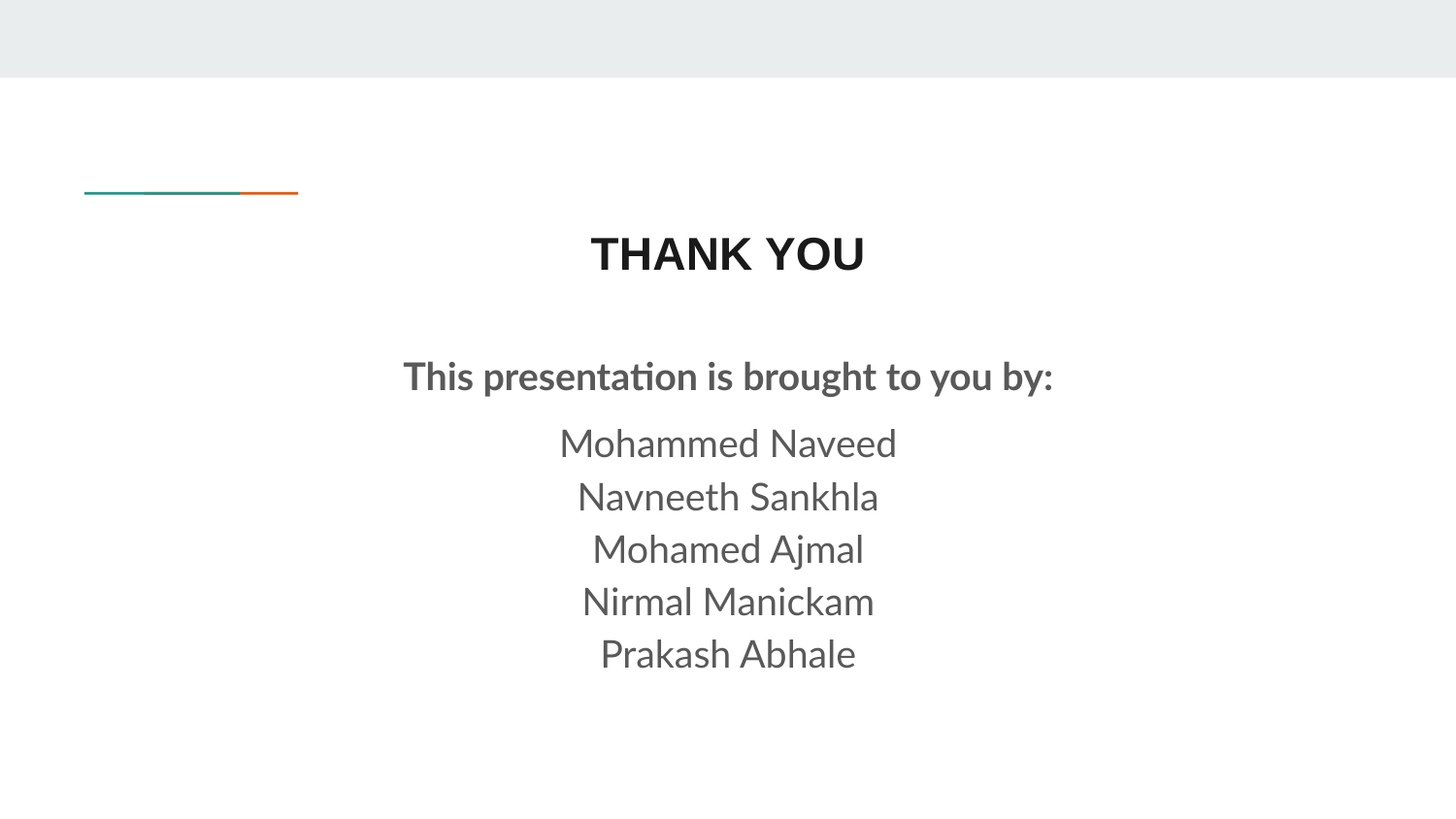

# THANK YOU
This presentation is brought to you by:
Mohammed Naveed
Navneeth Sankhla
Mohamed Ajmal
Nirmal Manickam
Prakash Abhale